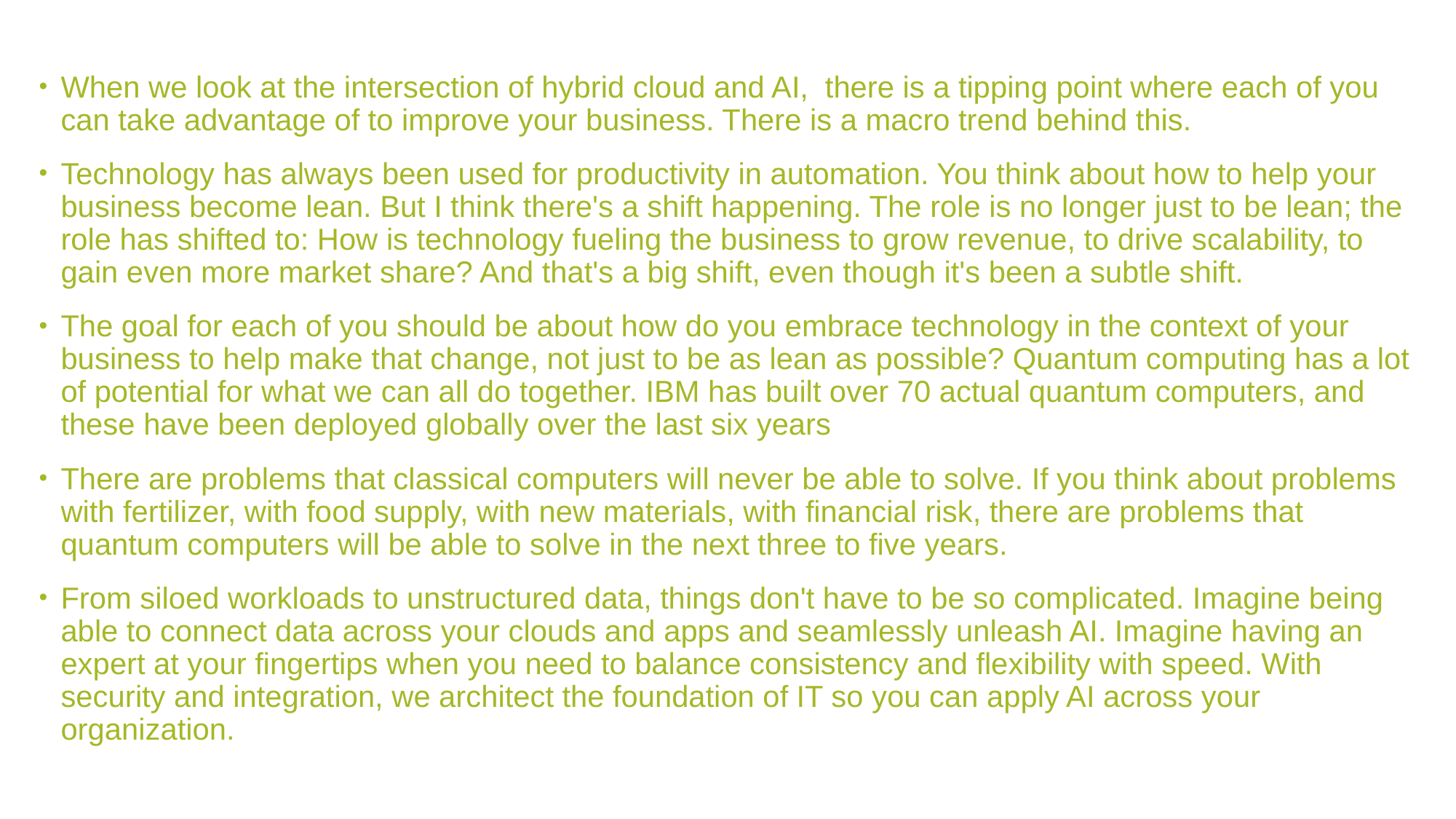

When we look at the intersection of hybrid cloud and AI,  there is a tipping point where each of you can take advantage of to improve your business. There is a macro trend behind this.
Technology has always been used for productivity in automation. You think about how to help your business become lean. But I think there's a shift happening. The role is no longer just to be lean; the role has shifted to: How is technology fueling the business to grow revenue, to drive scalability, to gain even more market share? And that's a big shift, even though it's been a subtle shift.
The goal for each of you should be about how do you embrace technology in the context of your business to help make that change, not just to be as lean as possible? Quantum computing has a lot of potential for what we can all do together. IBM has built over 70 actual quantum computers, and these have been deployed globally over the last six years
There are problems that classical computers will never be able to solve. If you think about problems with fertilizer, with food supply, with new materials, with financial risk, there are problems that quantum computers will be able to solve in the next three to five years.
From siloed workloads to unstructured data, things don't have to be so complicated. Imagine being able to connect data across your clouds and apps and seamlessly unleash AI. Imagine having an expert at your fingertips when you need to balance consistency and flexibility with speed. With security and integration, we architect the foundation of IT so you can apply AI across your organization.